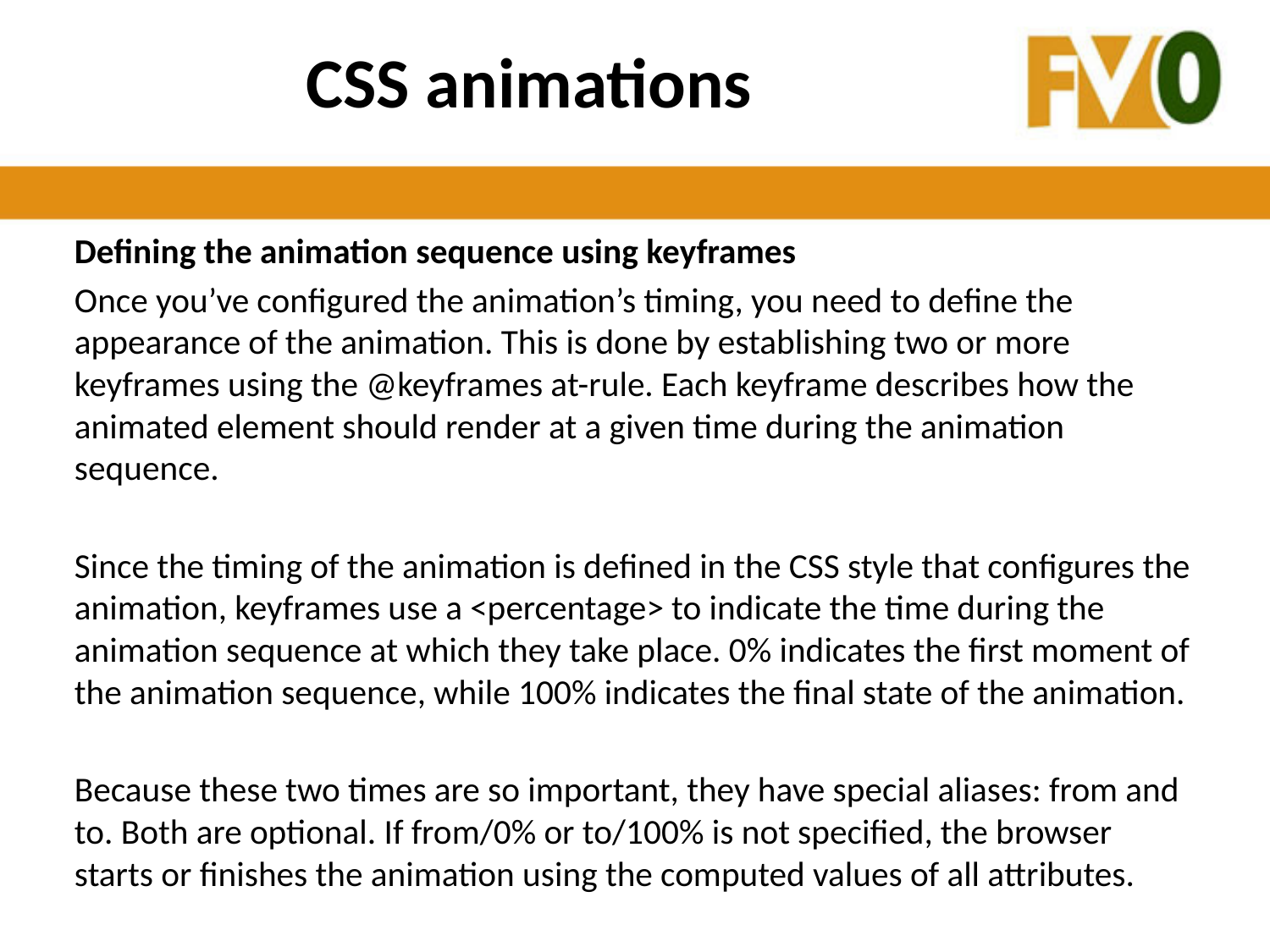

# CSS animations
Defining the animation sequence using keyframes
Once you’ve configured the animation’s timing, you need to define the appearance of the animation. This is done by establishing two or more keyframes using the @keyframes at-rule. Each keyframe describes how the animated element should render at a given time during the animation sequence.

Since the timing of the animation is defined in the CSS style that configures the animation, keyframes use a <percentage> to indicate the time during the animation sequence at which they take place. 0% indicates the first moment of the animation sequence, while 100% indicates the final state of the animation.

Because these two times are so important, they have special aliases: from and to. Both are optional. If from/0% or to/100% is not specified, the browser starts or finishes the animation using the computed values of all attributes.